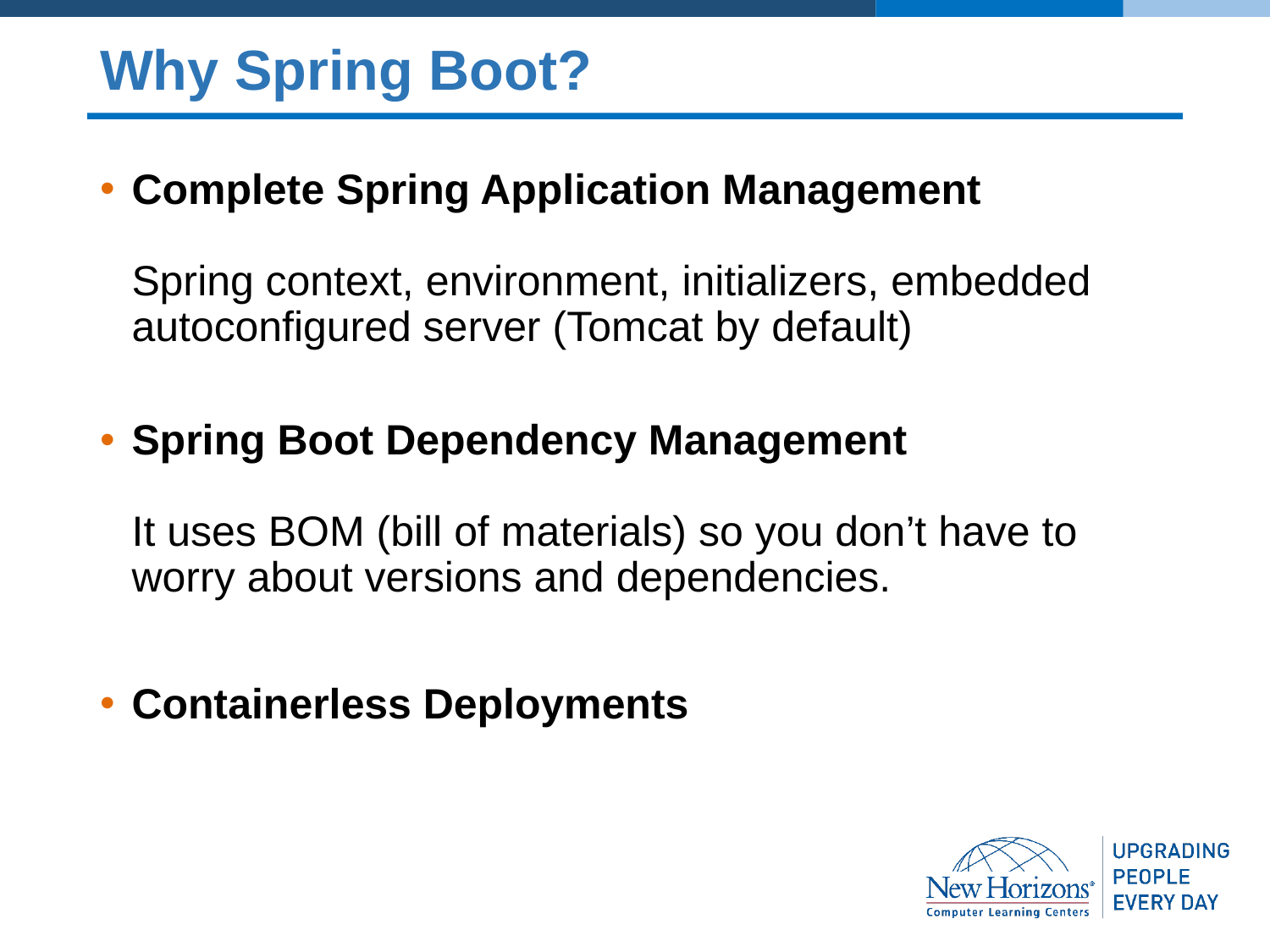

# Why Spring Boot?
Complete Spring Application Management
Spring context, environment, initializers, embedded autoconfigured server (Tomcat by default)
Spring Boot Dependency Management
It uses BOM (bill of materials) so you don’t have to worry about versions and dependencies.

Containerless Deployments